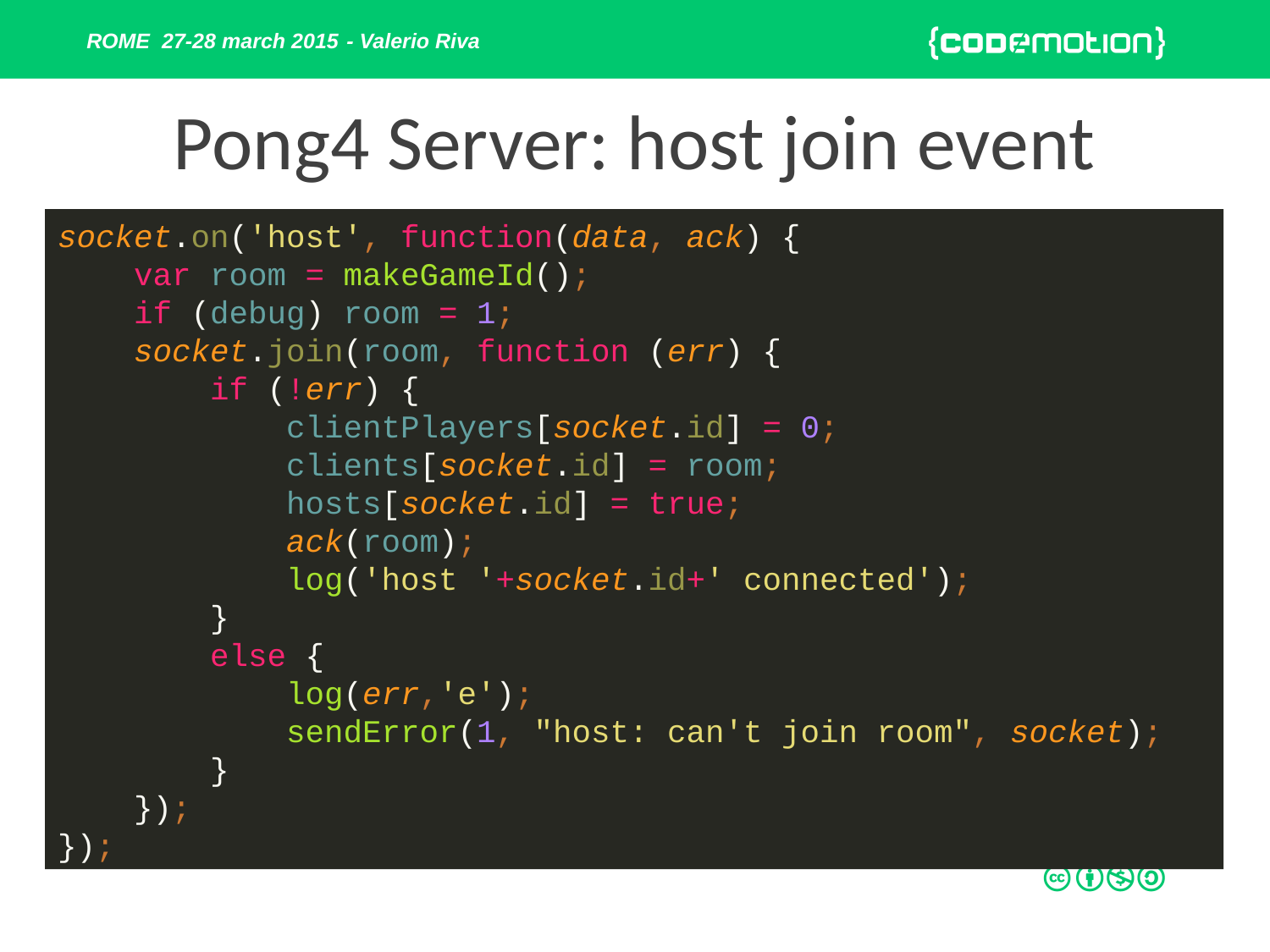

# Pong4 Server: host join event
socket.on('host', function(data, ack) {
    var room = makeGameId();
    if (debug) room = 1;
    socket.join(room, function (err) {
        if (!err) {
            clientPlayers[socket.id] = 0;
            clients[socket.id] = room;
            hosts[socket.id] = true;
            ack(room);
            log('host '+socket.id+' connected');
        }
        else {
            log(err,'e');
            sendError(1, "host: can't join room", socket);
        }
    });
});